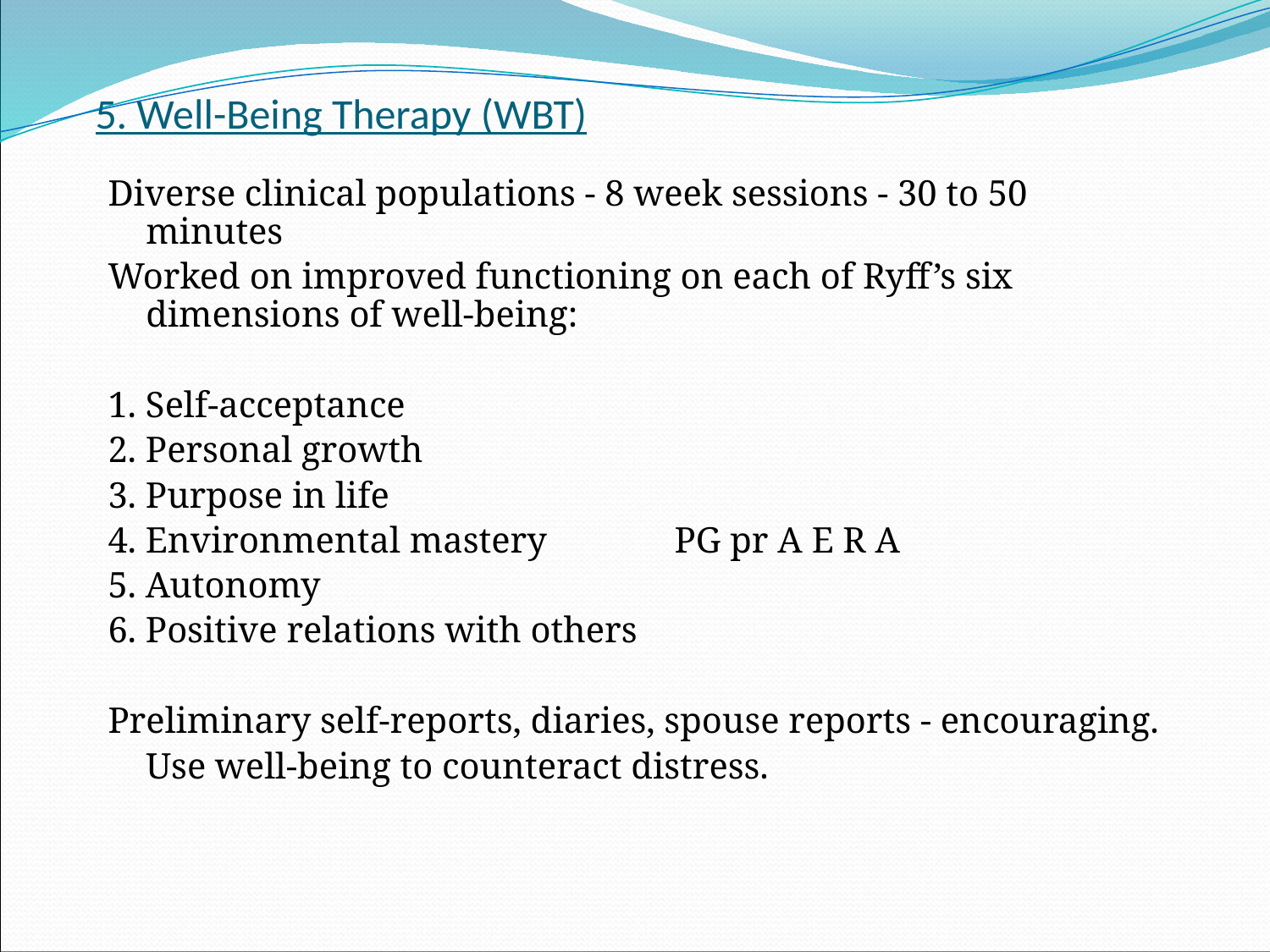

# 5. Well-Being Therapy (WBT)
Diverse clinical populations - 8 week sessions - 30 to 50 minutes
Worked on improved functioning on each of Ryff’s six dimensions of well-being:

1. Self-acceptance
2. Personal growth
3. Purpose in life
4. Environmental mastery              PG pr A E R A
5. Autonomy
6. Positive relations with others

Preliminary self-reports, diaries, spouse reports - encouraging.
	Use well-being to counteract distress.